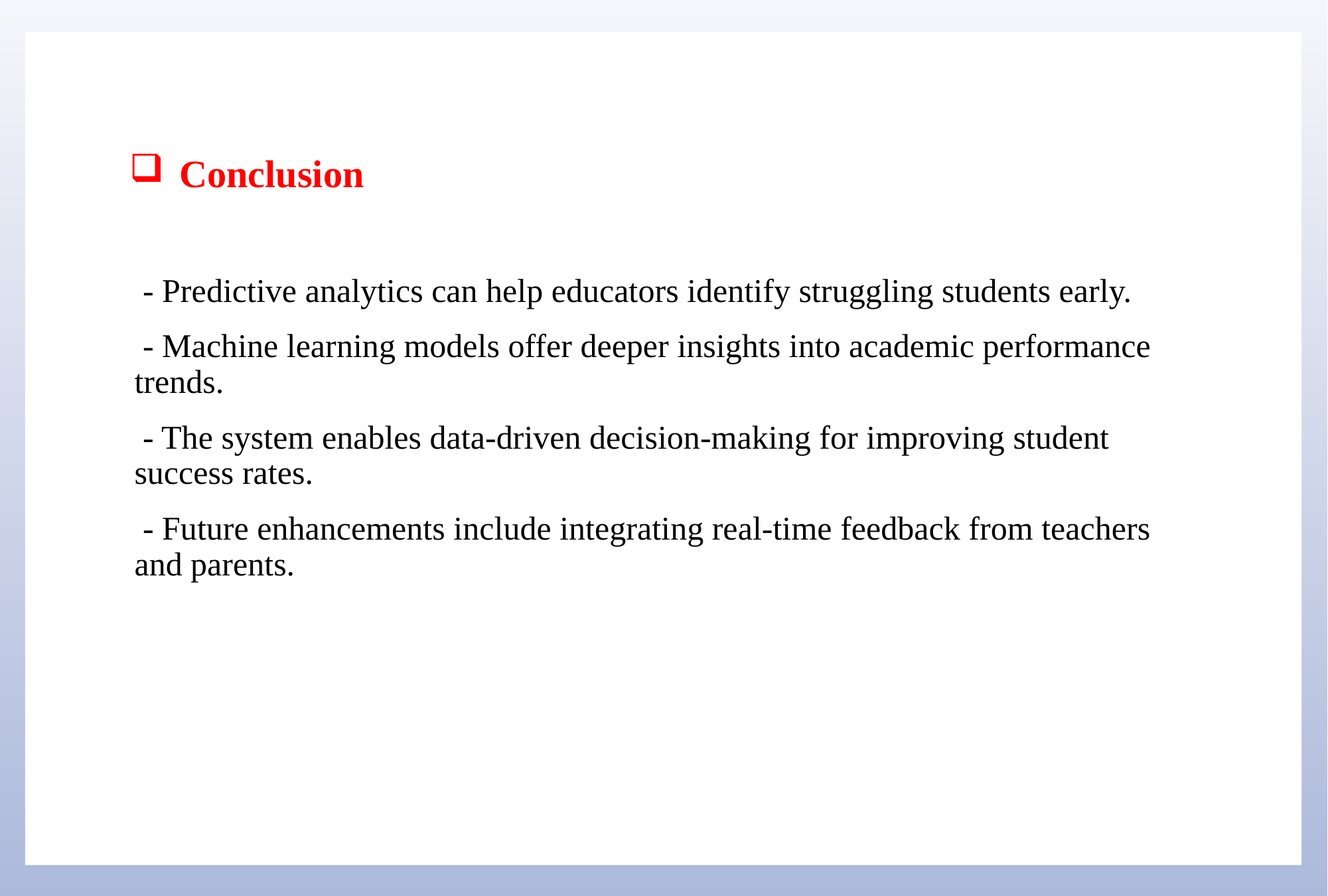

# Conclusion
 - Predictive analytics can help educators identify struggling students early.
 - Machine learning models offer deeper insights into academic performance trends.
 - The system enables data-driven decision-making for improving student success rates.
 - Future enhancements include integrating real-time feedback from teachers and parents.